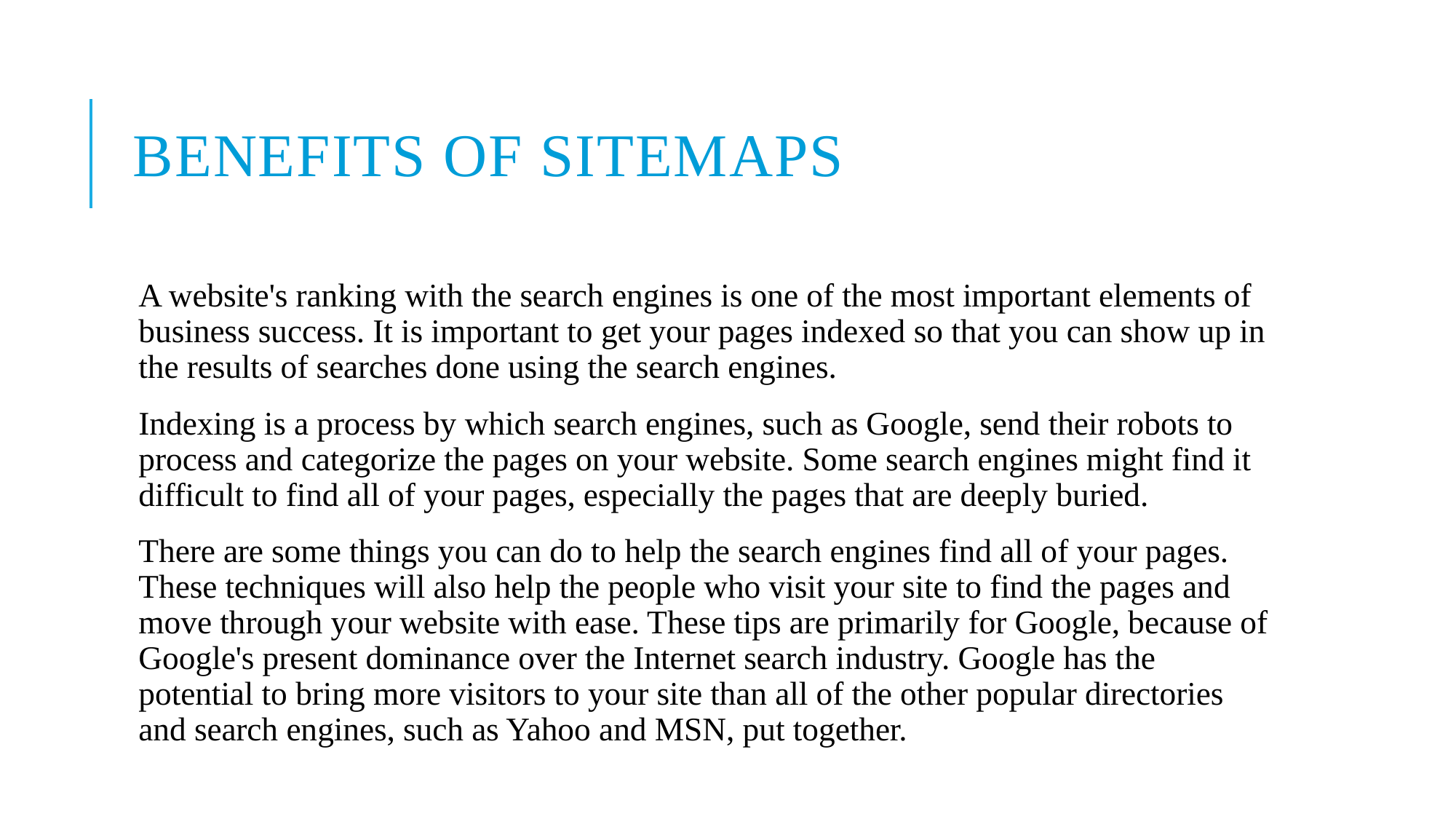

# BENEFITS OF SITEMAPS
A website's ranking with the search engines is one of the most important elements of business success. It is important to get your pages indexed so that you can show up in the results of searches done using the search engines.
Indexing is a process by which search engines, such as Google, send their robots to process and categorize the pages on your website. Some search engines might find it difficult to find all of your pages, especially the pages that are deeply buried.
There are some things you can do to help the search engines find all of your pages. These techniques will also help the people who visit your site to find the pages and move through your website with ease. These tips are primarily for Google, because of Google's present dominance over the Internet search industry. Google has the potential to bring more visitors to your site than all of the other popular directories and search engines, such as Yahoo and MSN, put together.